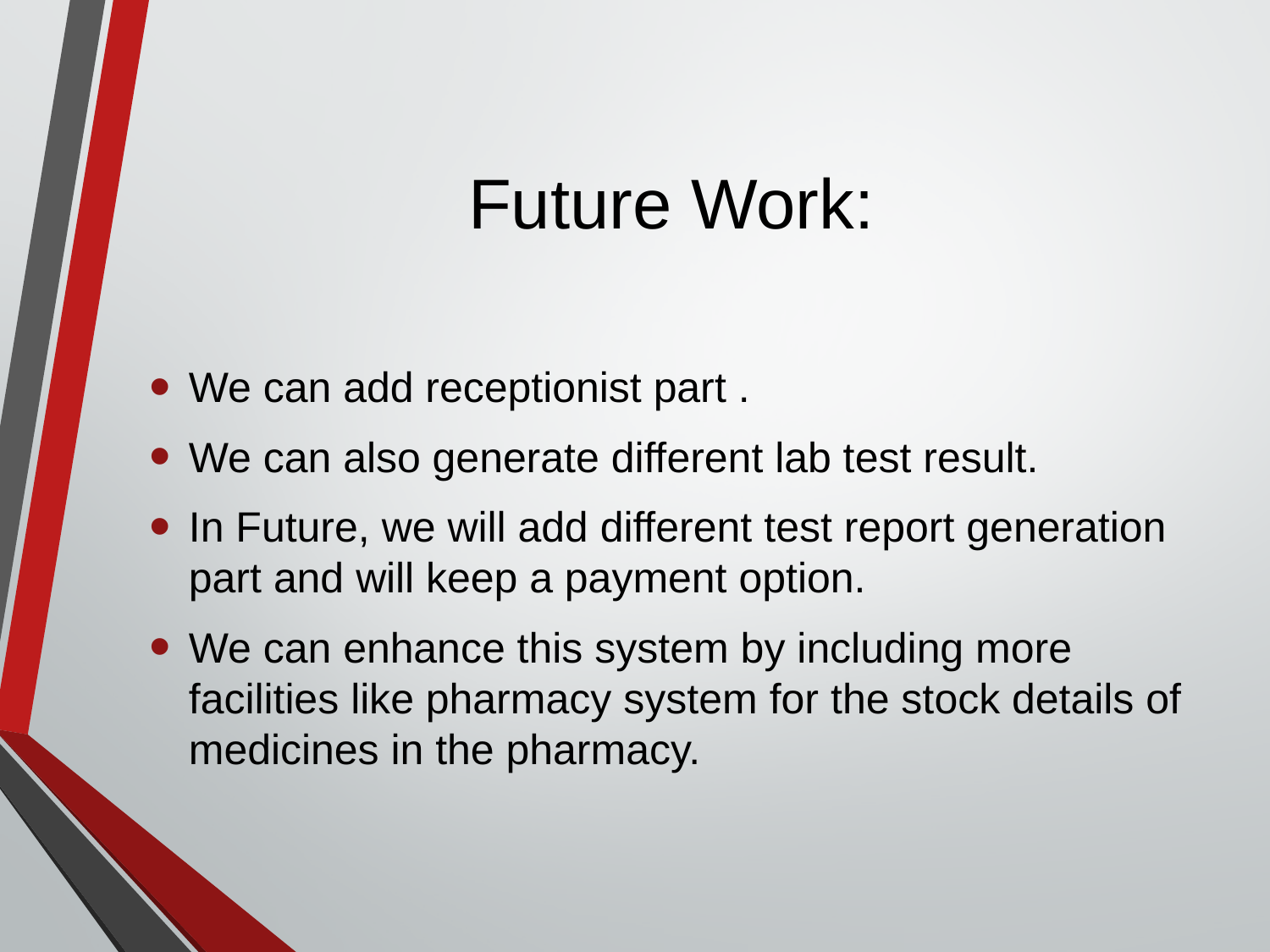

# Future Work:
We can add receptionist part .
We can also generate different lab test result.
In Future, we will add different test report generation part and will keep a payment option.
We can enhance this system by including more facilities like pharmacy system for the stock details of medicines in the pharmacy.